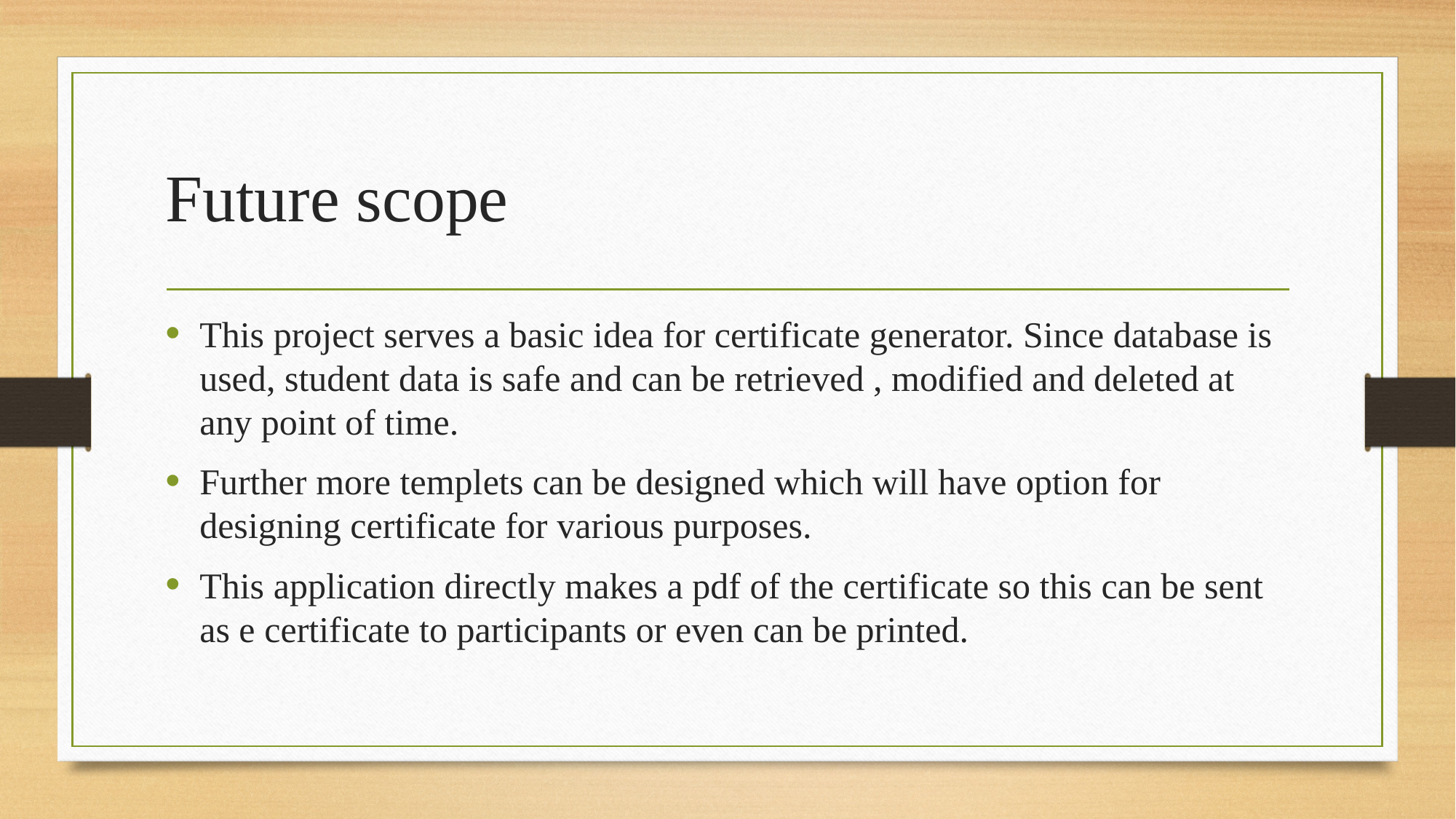

# Future scope
This project serves a basic idea for certificate generator. Since database is used, student data is safe and can be retrieved , modified and deleted at any point of time.
Further more templets can be designed which will have option for designing certificate for various purposes.
This application directly makes a pdf of the certificate so this can be sent as e certificate to participants or even can be printed.